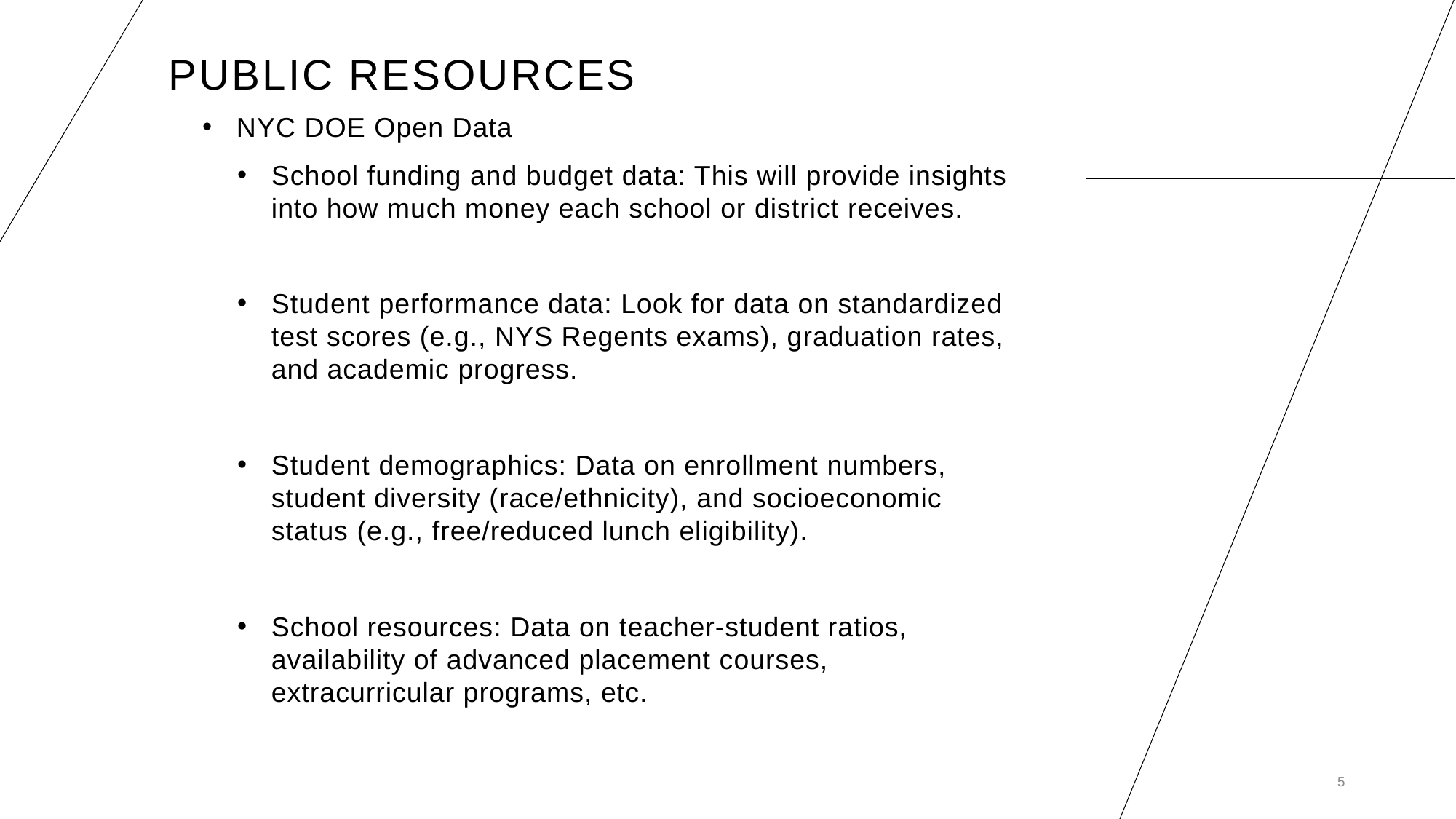

# Public Resources
NYC DOE Open Data
School funding and budget data: This will provide insights into how much money each school or district receives.

Student performance data: Look for data on standardized test scores (e.g., NYS Regents exams), graduation rates, and academic progress.

Student demographics: Data on enrollment numbers, student diversity (race/ethnicity), and socioeconomic status (e.g., free/reduced lunch eligibility).

School resources: Data on teacher-student ratios, availability of advanced placement courses, extracurricular programs, etc.
5